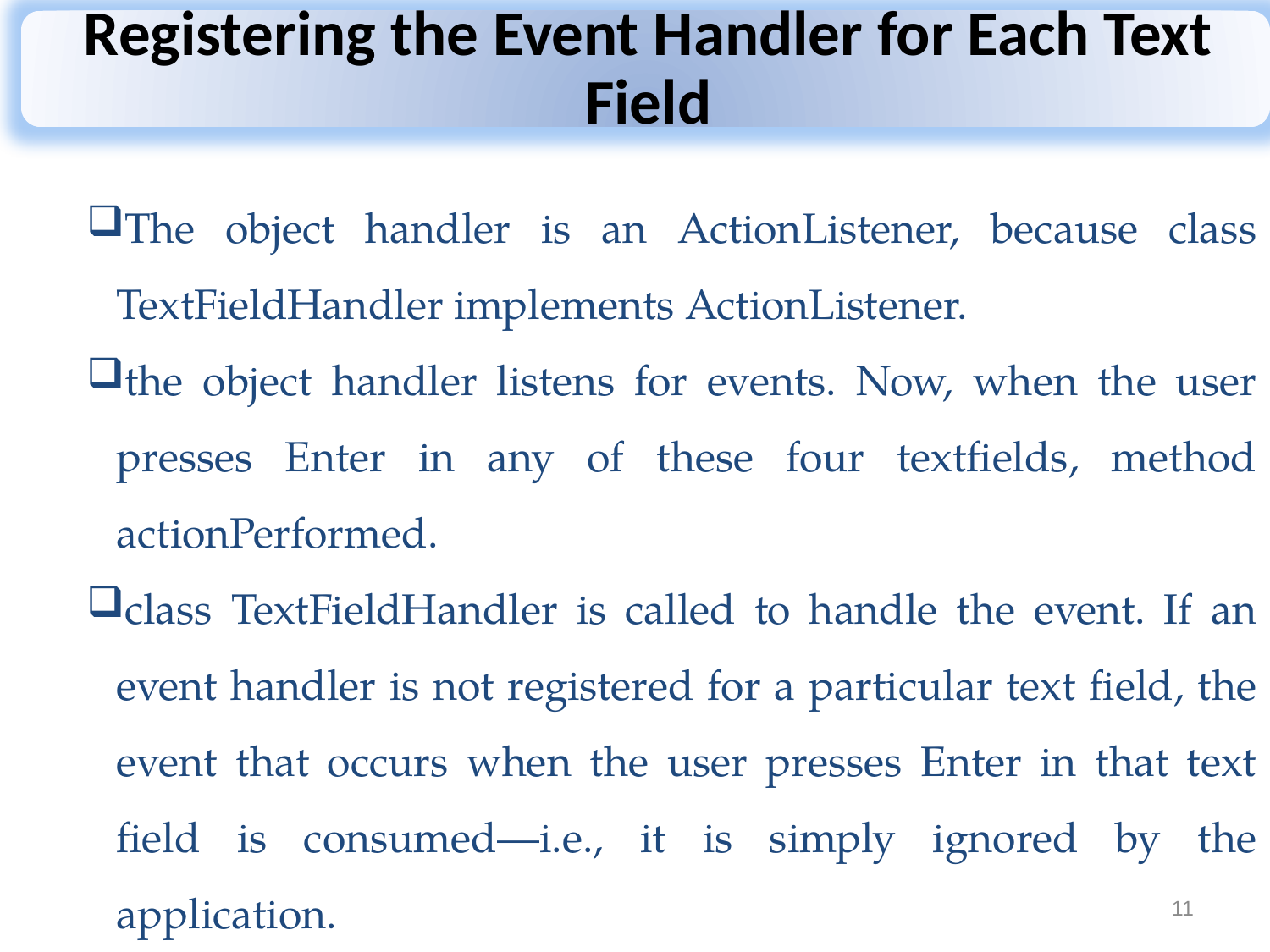

Registering the Event Handler for Each Text Field
The object handler is an ActionListener, because class TextFieldHandler implements ActionListener.
the object handler listens for events. Now, when the user presses Enter in any of these four textfields, method actionPerformed.
class TextFieldHandler is called to handle the event. If an event handler is not registered for a particular text field, the event that occurs when the user presses Enter in that text field is consumed—i.e., it is simply ignored by the application.

11